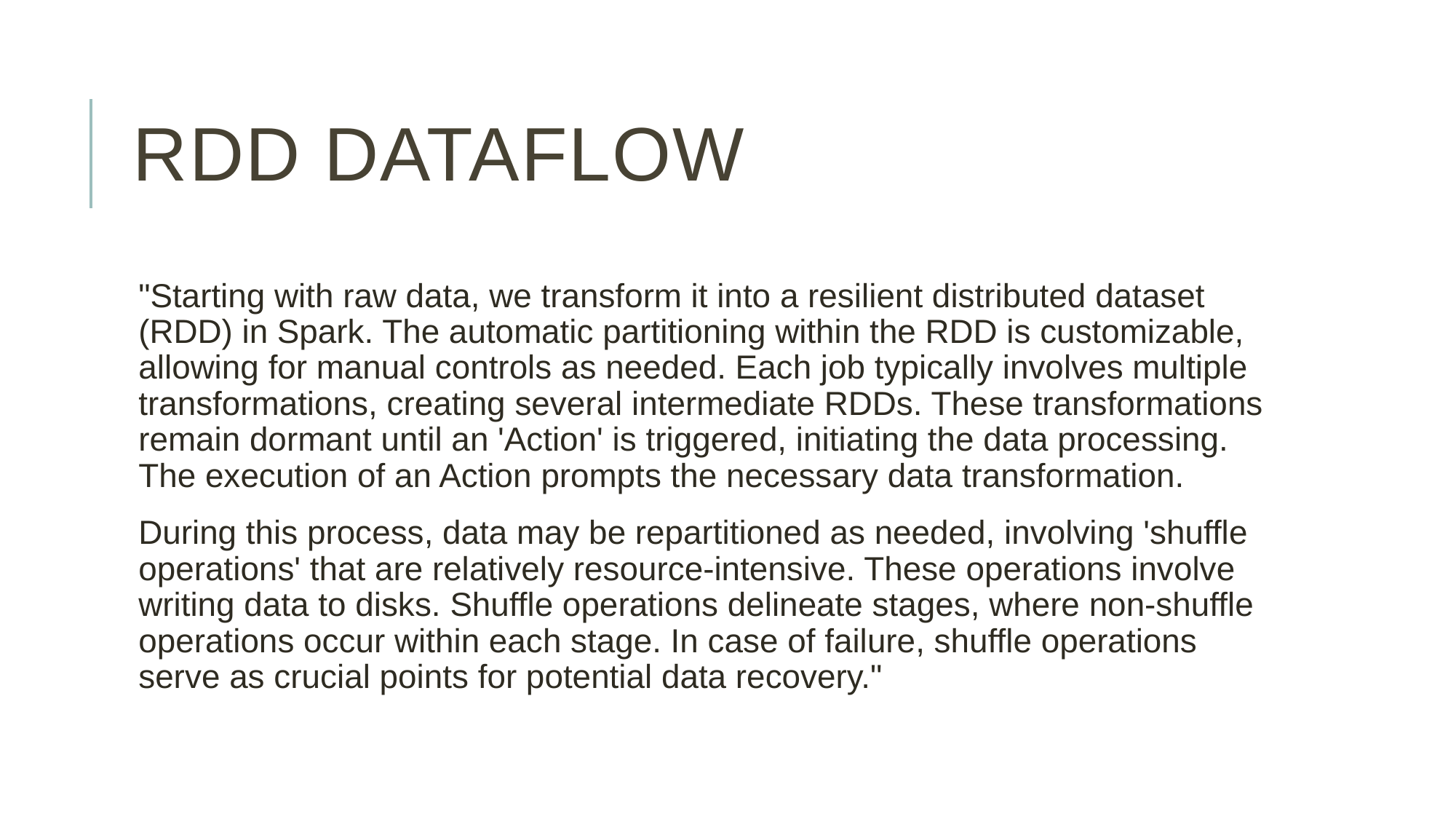

# Rdd dataflow
"Starting with raw data, we transform it into a resilient distributed dataset (RDD) in Spark. The automatic partitioning within the RDD is customizable, allowing for manual controls as needed. Each job typically involves multiple transformations, creating several intermediate RDDs. These transformations remain dormant until an 'Action' is triggered, initiating the data processing. The execution of an Action prompts the necessary data transformation.
During this process, data may be repartitioned as needed, involving 'shuffle operations' that are relatively resource-intensive. These operations involve writing data to disks. Shuffle operations delineate stages, where non-shuffle operations occur within each stage. In case of failure, shuffle operations serve as crucial points for potential data recovery."